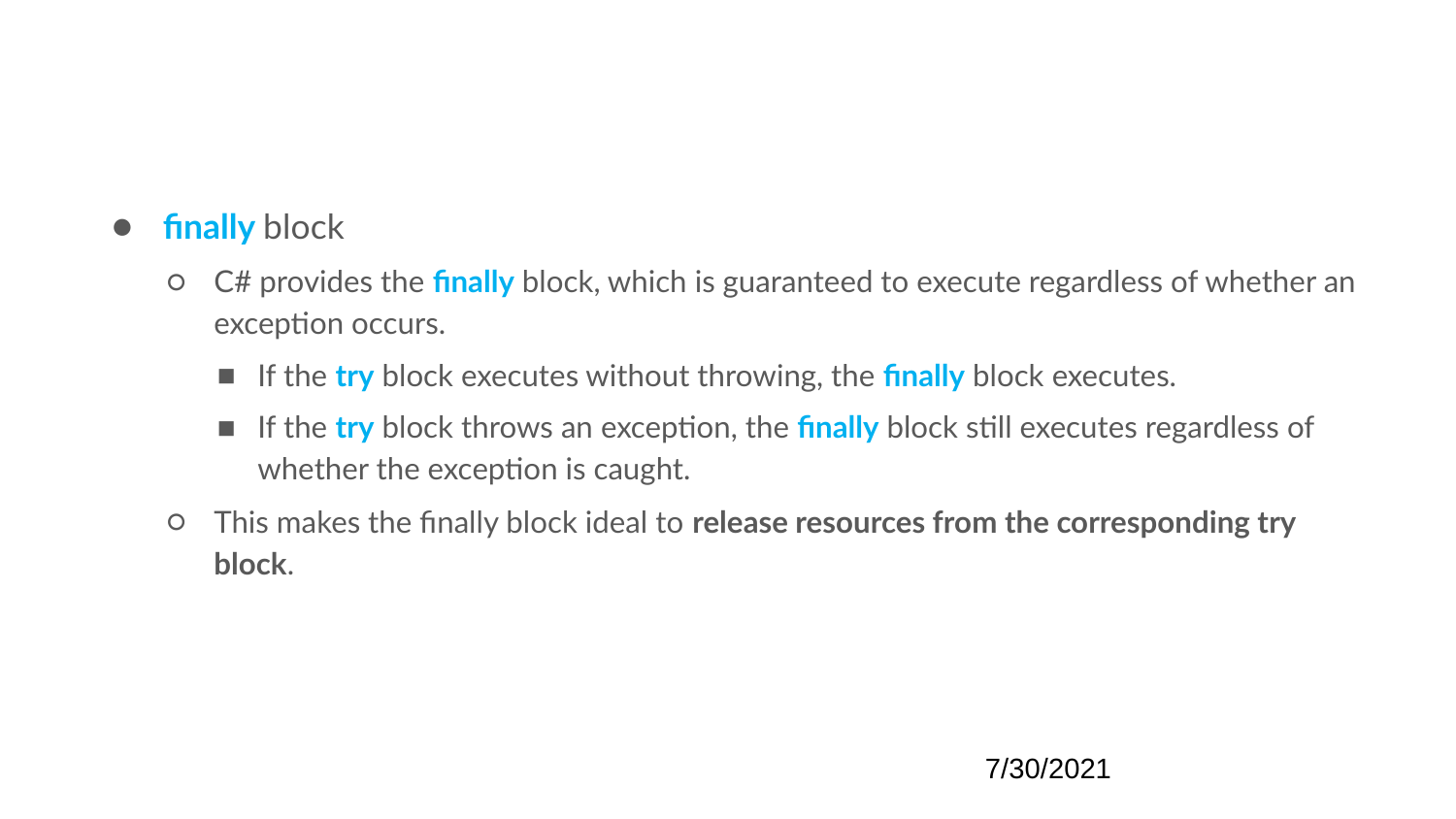

#
14
finally block
C# provides the finally block, which is guaranteed to execute regardless of whether an exception occurs.
If the try block executes without throwing, the finally block executes.
If the try block throws an exception, the finally block still executes regardless of whether the exception is caught.
This makes the finally block ideal to release resources from the corresponding try block.

7/30/2021